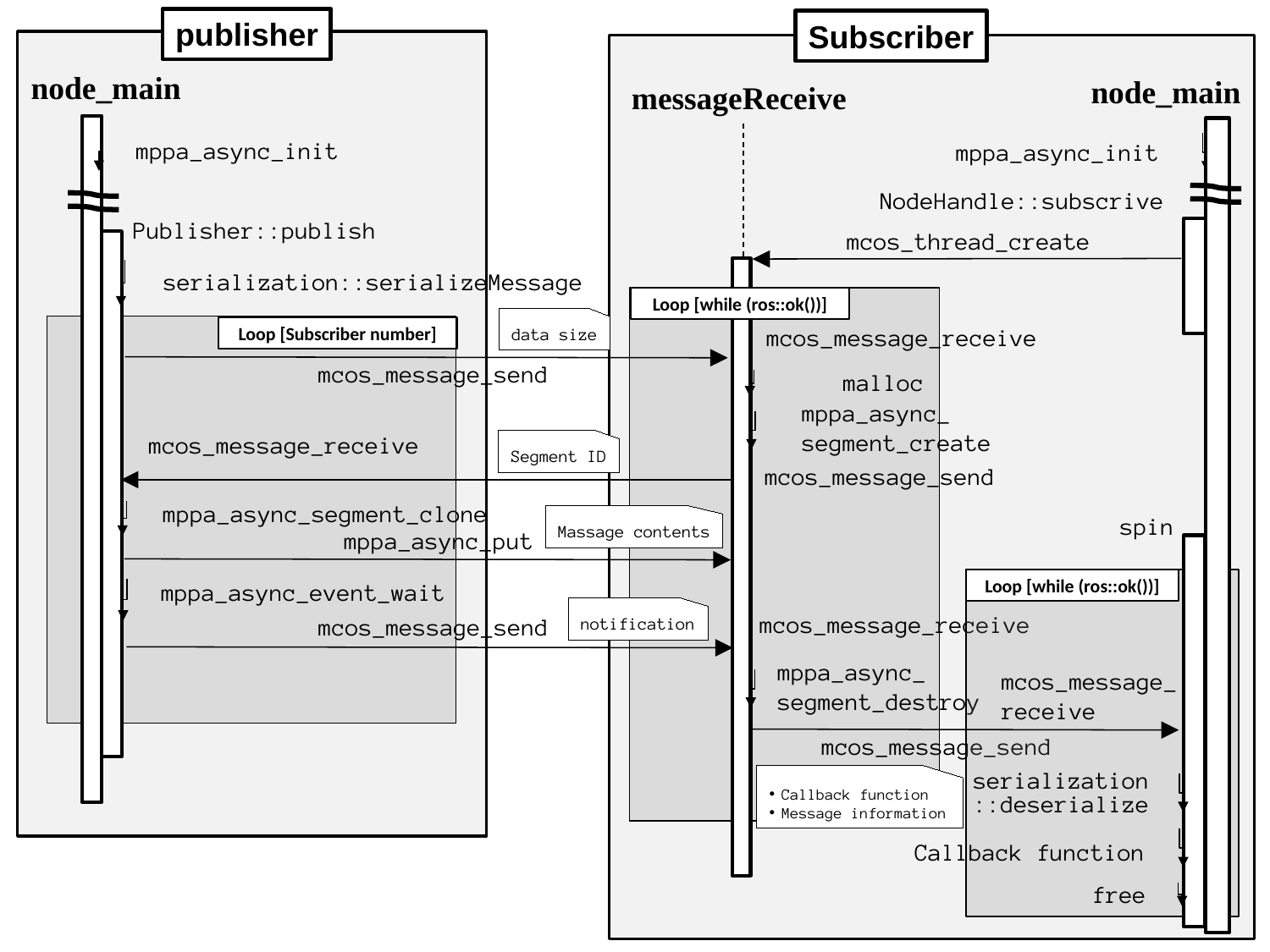

publisher
Subscriber

node_main
node_main
messageReceive

mppa_async_init
mppa_async_init
NodeHandle::subscrive
Publisher::publish

mcos_thread_create

serialization::serializeMessage

Loop [while (ros::ok())]
data size
mcos_message_receive

Loop [Subscriber number]
mcos_message_send
malloc
mppa_async_
segment_create
mcos_message_receive
Segment ID
mcos_message_send
mppa_async_segment_clone
spin
Massage contents
mppa_async_put

Loop [while (ros::ok())]
mppa_async_event_wait
notification
mcos_message_receive
mcos_message_send
mppa_async_
segment_destroy
mcos_message_
receive
mcos_message_send
serialization
::deserialize
Callback function
Message information
Callback function
free